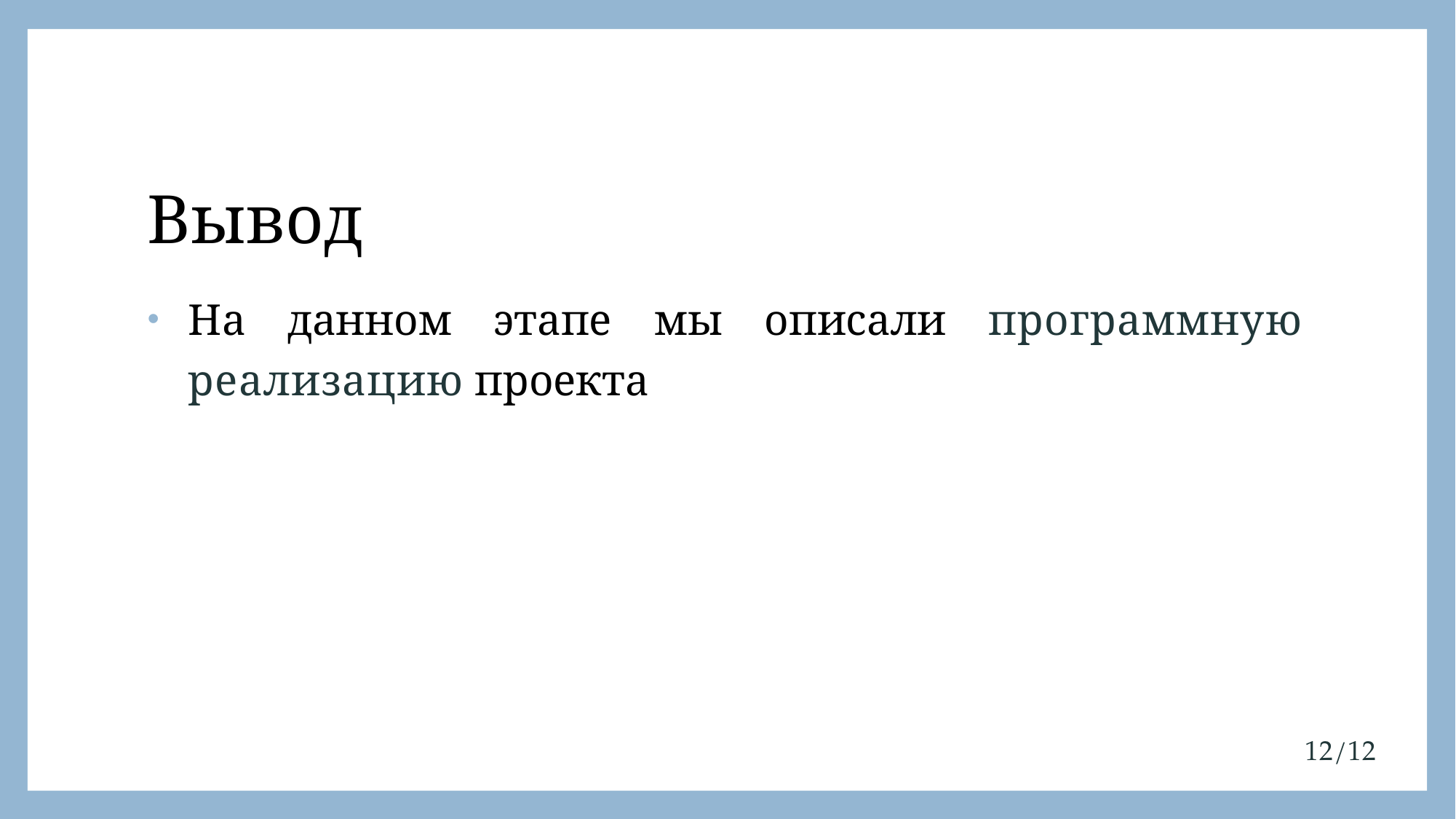

# Вывод
На данном этапе мы описали программную реализацию проекта
12/12